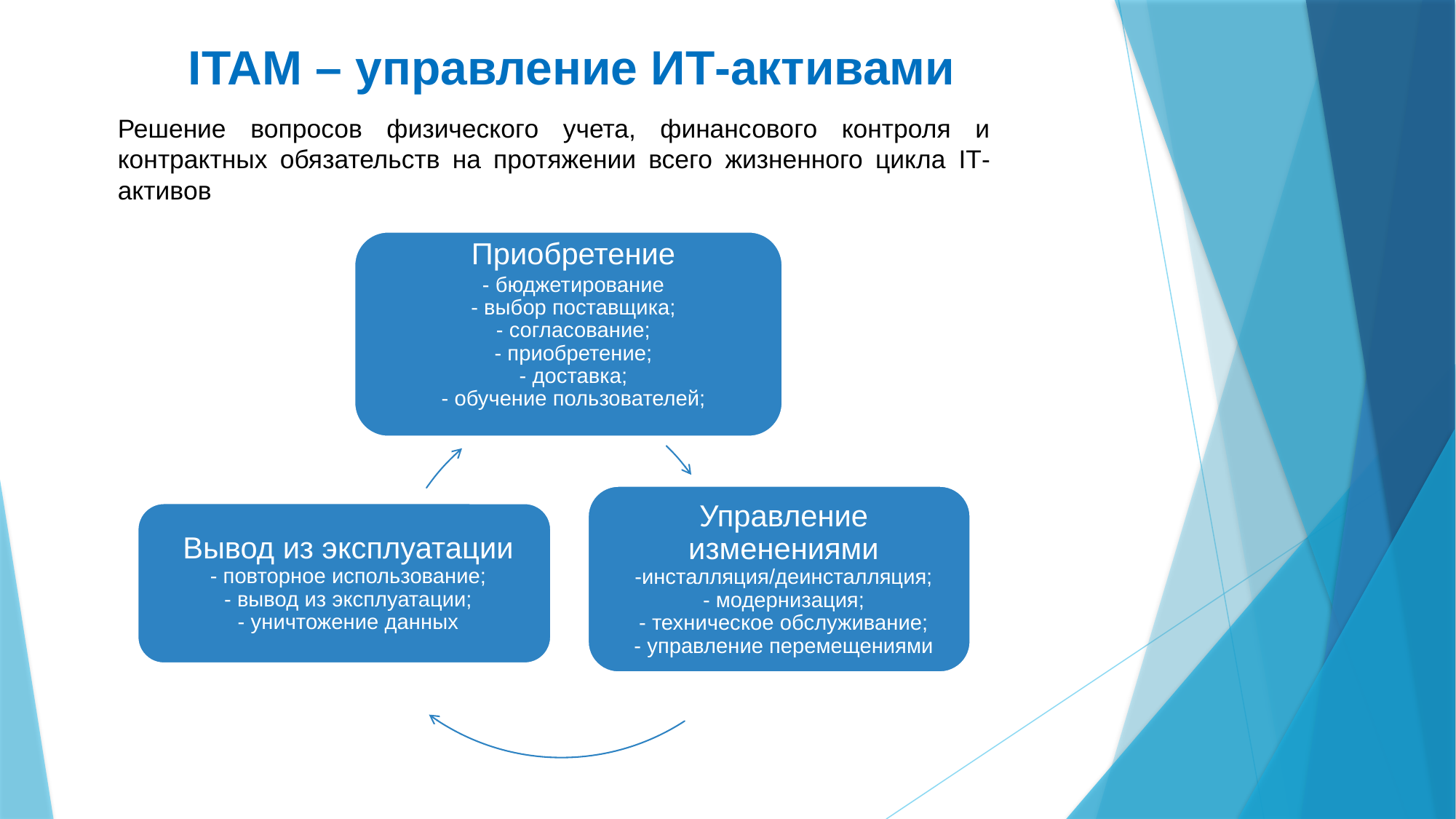

# ITAM – управление ИТ-активами
Решение вопросов физического учета, финансового контроля и контрактных обязательств на протяжении всего жизненного цикла IT-активов
Приобретение
- бюджетирование
- выбор поставщика;
- согласование;
- приобретение;
- доставка;
- обучение пользователей;
Управление изменениями
-инсталляция/деинсталляция;
- модернизация;
- техническое обслуживание;
- управление перемещениями
Вывод из эксплуатации
- повторное использование;
- вывод из эксплуатации;
- уничтожение данных